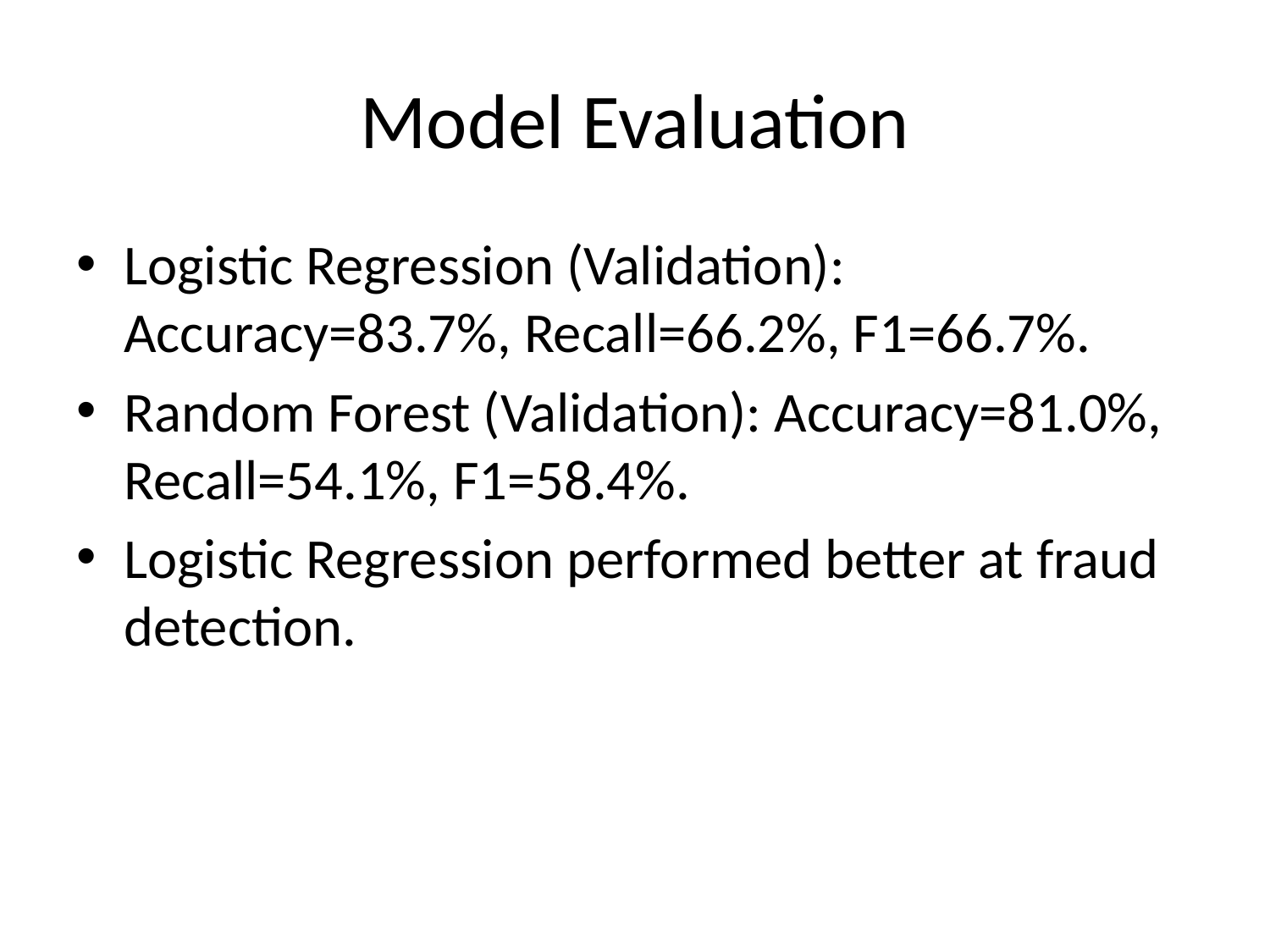

# Model Evaluation
Logistic Regression (Validation): Accuracy=83.7%, Recall=66.2%, F1=66.7%.
Random Forest (Validation): Accuracy=81.0%, Recall=54.1%, F1=58.4%.
Logistic Regression performed better at fraud detection.